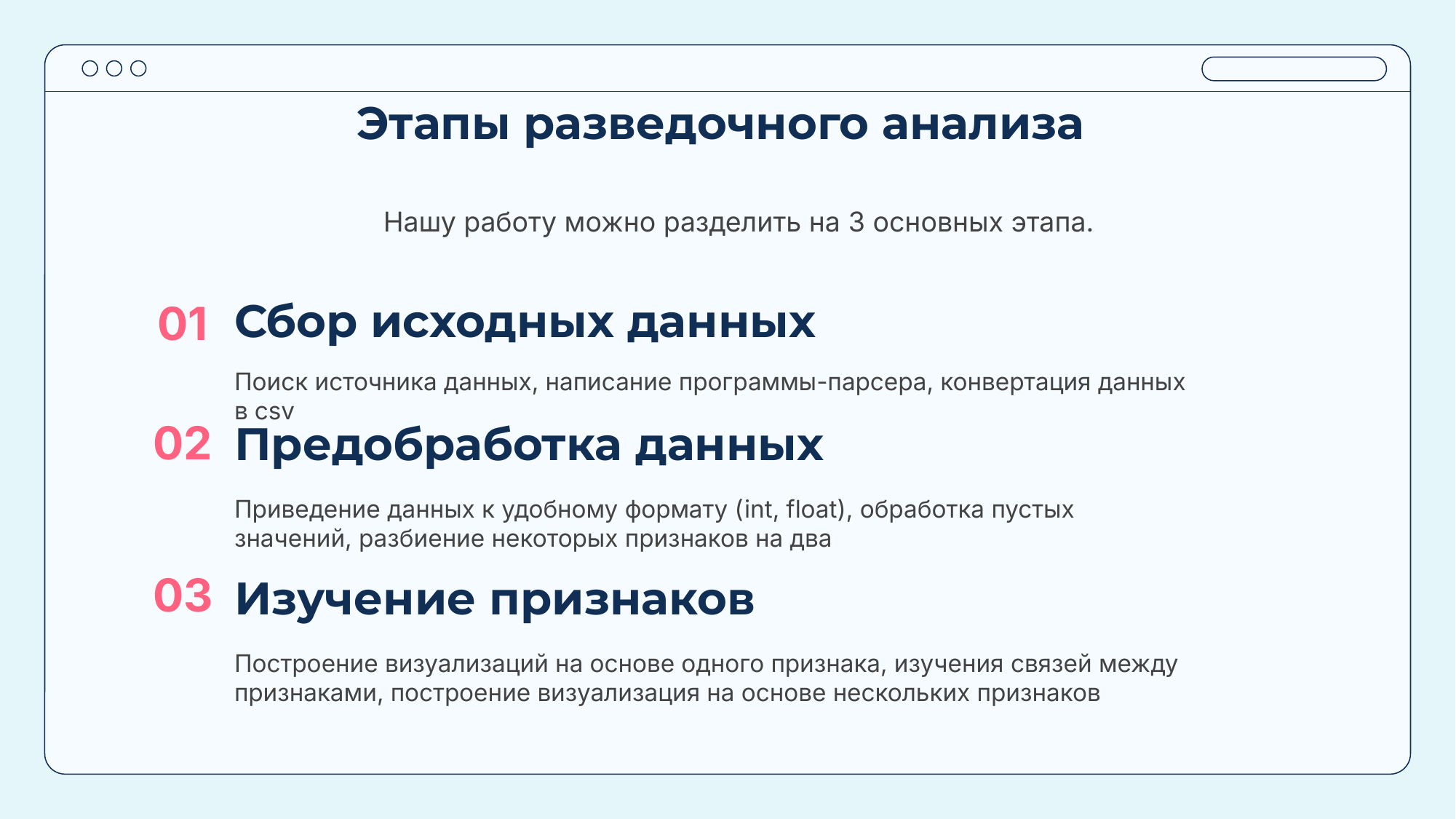

# Этапы разведочного анализа
Нашу работу можно разделить на 3 основных этапа.
Сбор исходных данных
01
Поиск источника данных, написание программы-парсера, конвертация данных в csv
02
Предобработка данных
Приведение данных к удобному формату (int, float), обработка пустых значений, разбиение некоторых признаков на два
03
Изучение признаков
Построение визуализаций на основе одного признака, изучения связей между признаками, построение визуализация на основе нескольких признаков